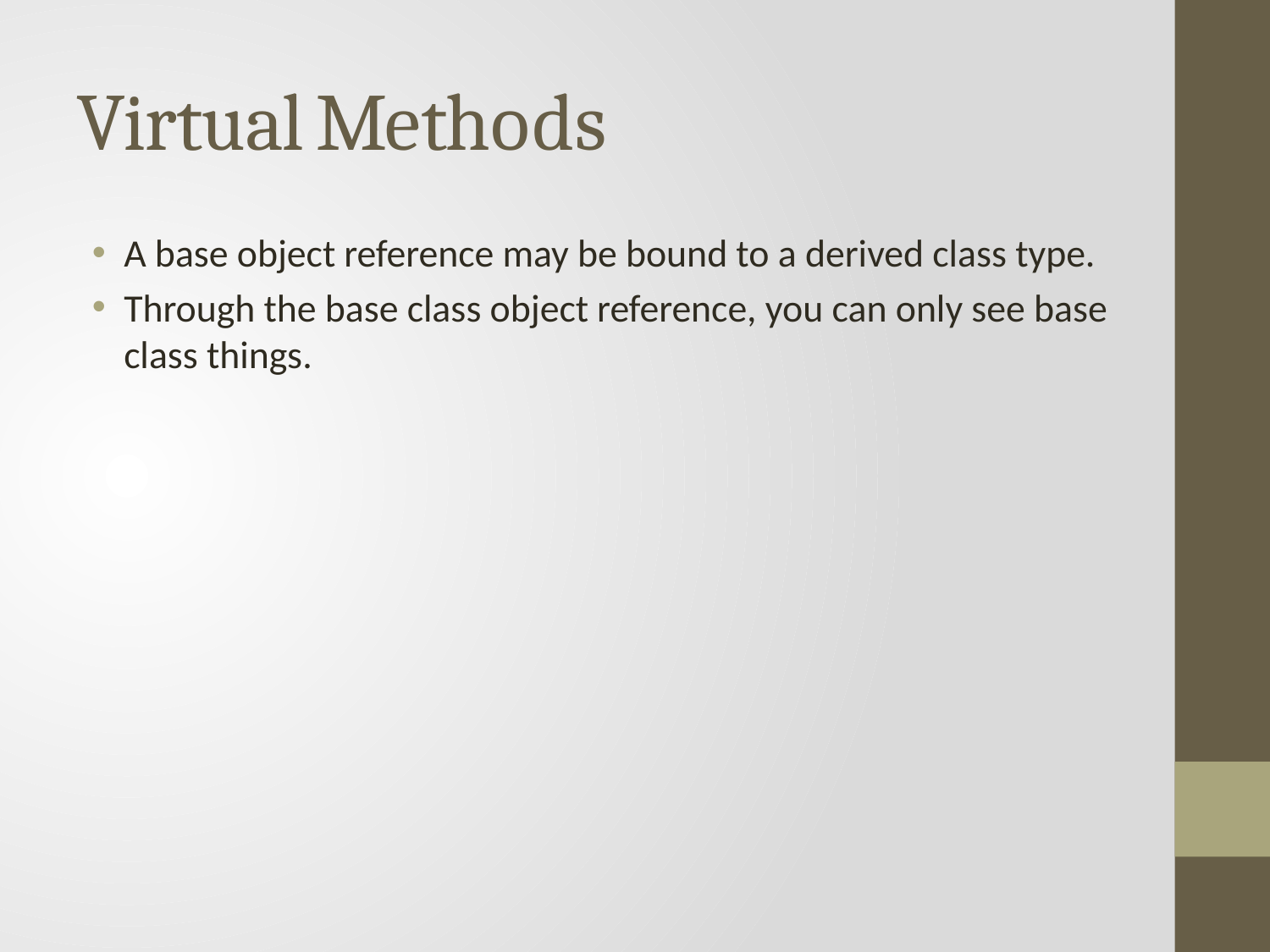

# Virtual Methods
A base object reference may be bound to a derived class type.
Through the base class object reference, you can only see base class things.